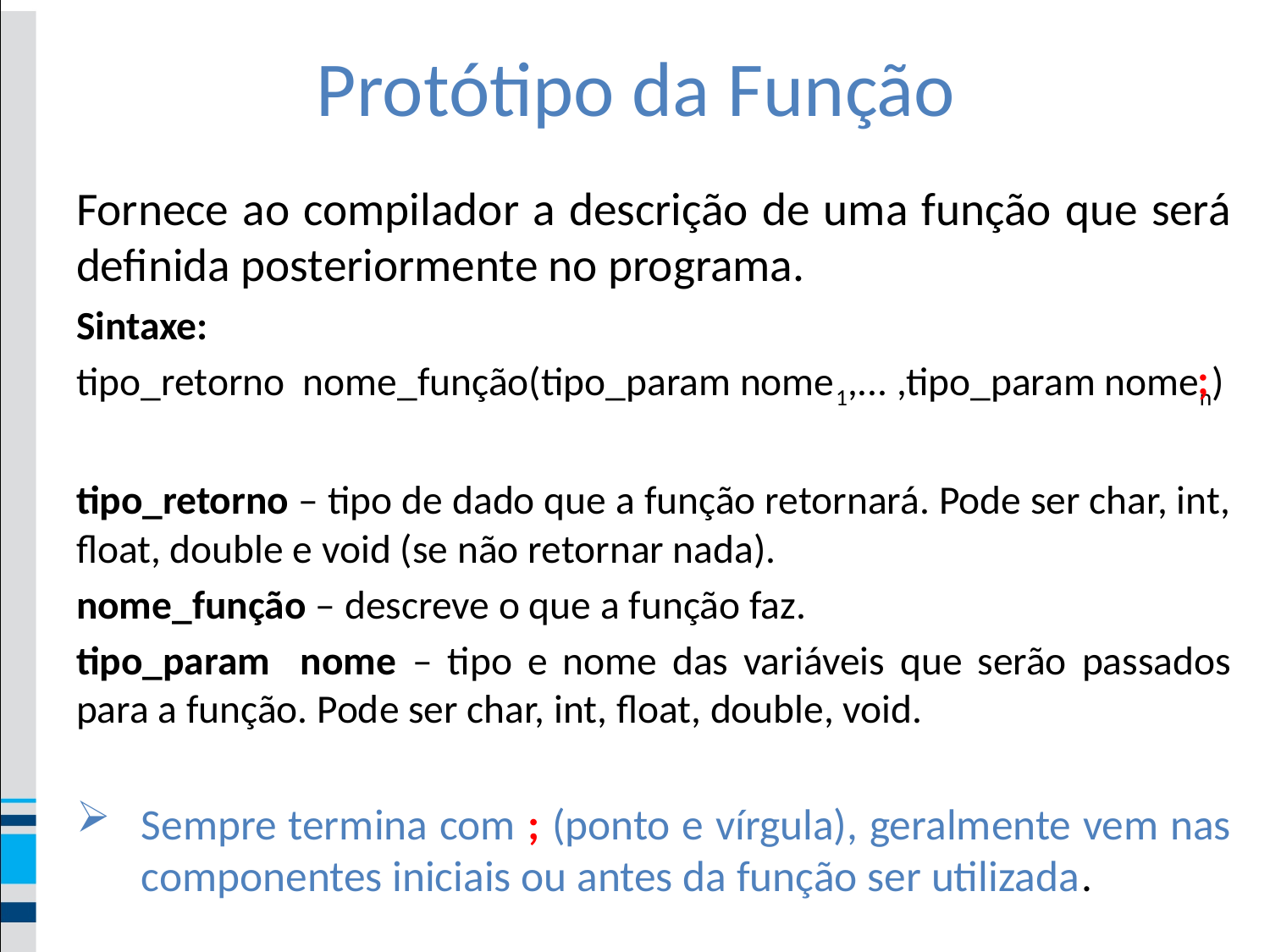

# Protótipo da Função
Fornece ao compilador a descrição de uma função que será definida posteriormente no programa.
Sintaxe:
tipo_retorno  nome_função(tipo_param nome1,... ,tipo_param nomen)

tipo_retorno – tipo de dado que a função retornará. Pode ser char, int, float, double e void (se não retornar nada).
nome_função – descreve o que a função faz.
tipo_param  nome – tipo e nome das variáveis que serão passados para a função. Pode ser char, int, float, double, void.

Sempre termina com ; (ponto e vírgula), geralmente vem nas componentes iniciais ou antes da função ser utilizada.

;